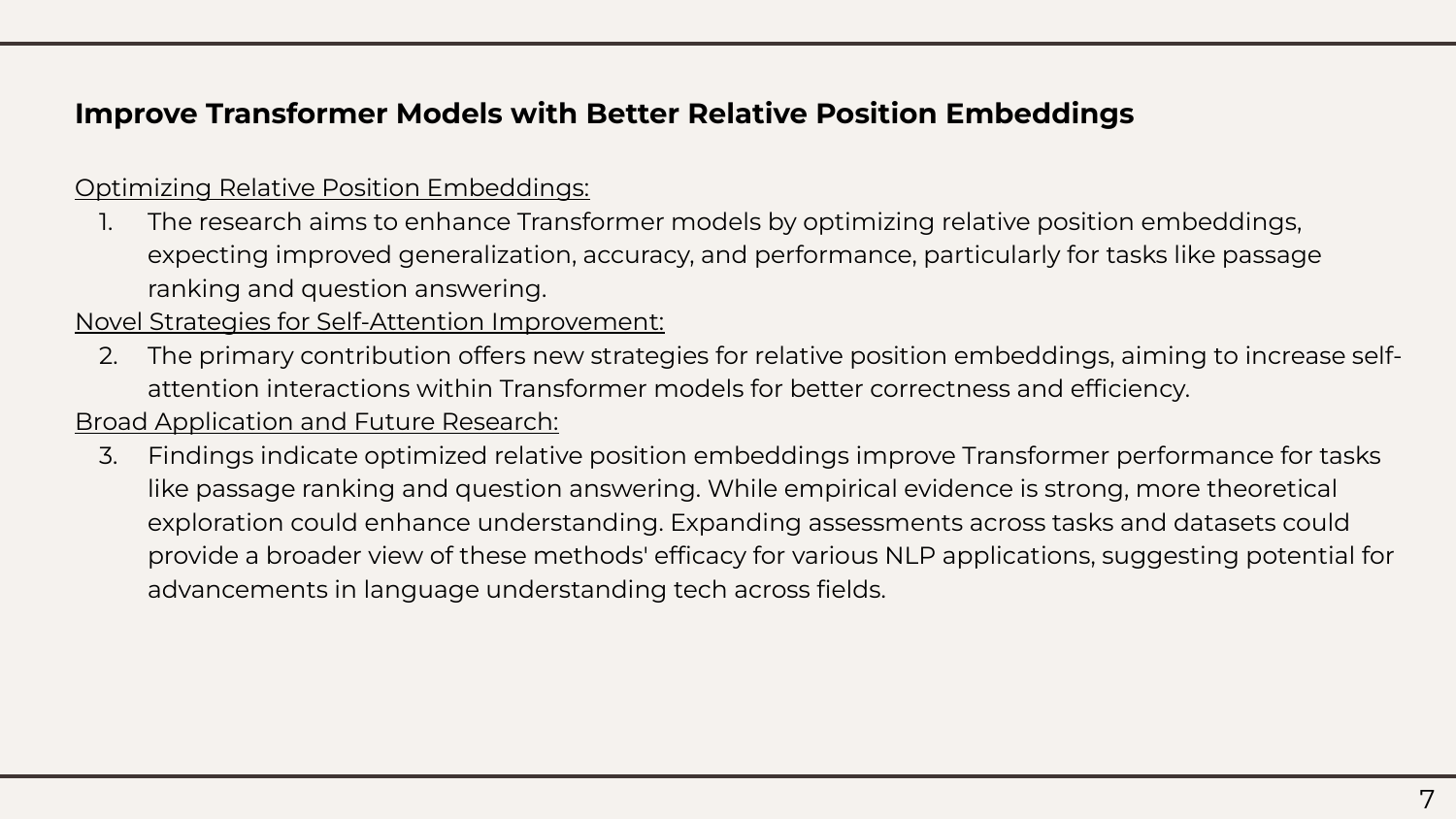

Improve Transformer Models with Better Relative Position Embeddings

Optimizing Relative Position Embeddings:
The research aims to enhance Transformer models by optimizing relative position embeddings, expecting improved generalization, accuracy, and performance, particularly for tasks like passage ranking and question answering.
Novel Strategies for Self-Attention Improvement:
The primary contribution offers new strategies for relative position embeddings, aiming to increase self-attention interactions within Transformer models for better correctness and efficiency.
Broad Application and Future Research:
Findings indicate optimized relative position embeddings improve Transformer performance for tasks like passage ranking and question answering. While empirical evidence is strong, more theoretical exploration could enhance understanding. Expanding assessments across tasks and datasets could provide a broader view of these methods' efficacy for various NLP applications, suggesting potential for advancements in language understanding tech across fields.

7